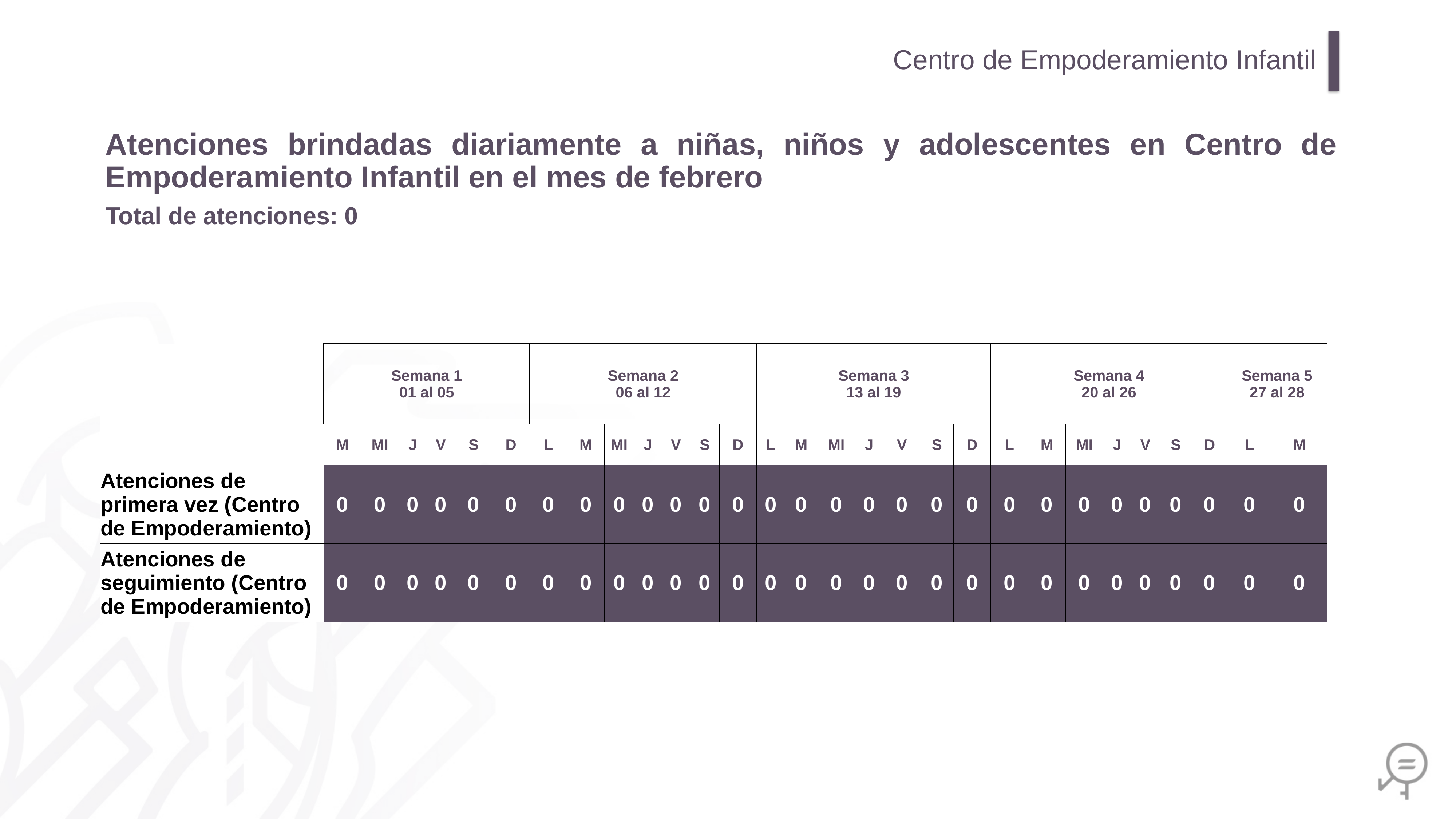

Centro de Empoderamiento Infantil
Atenciones brindadas diariamente a niñas, niños y adolescentes en Centro de Empoderamiento Infantil en el mes de febrero
Total de atenciones: 0
|  | Semana 1 01 al 05 |  |  |  |  |  | Semana 2 06 al 12 |  |  |  |  |  |  | Semana 3 13 al 19 |  |  |  |  |  |  | Semana 4 20 al 26 |  |  |  |  |  |  | Semana 5 27 al 28 |  |
| --- | --- | --- | --- | --- | --- | --- | --- | --- | --- | --- | --- | --- | --- | --- | --- | --- | --- | --- | --- | --- | --- | --- | --- | --- | --- | --- | --- | --- | --- |
|  | M | MI | J | V | S | D | L | M | MI | J | V | S | D | L | M | MI | J | V | S | D | L | M | MI | J | V | S | D | L | M |
| Atenciones de primera vez (Centro de Empoderamiento) | 0 | 0 | 0 | 0 | 0 | 0 | 0 | 0 | 0 | 0 | 0 | 0 | 0 | 0 | 0 | 0 | 0 | 0 | 0 | 0 | 0 | 0 | 0 | 0 | 0 | 0 | 0 | 0 | 0 |
| Atenciones de seguimiento (Centro de Empoderamiento) | 0 | 0 | 0 | 0 | 0 | 0 | 0 | 0 | 0 | 0 | 0 | 0 | 0 | 0 | 0 | 0 | 0 | 0 | 0 | 0 | 0 | 0 | 0 | 0 | 0 | 0 | 0 | 0 | 0 |